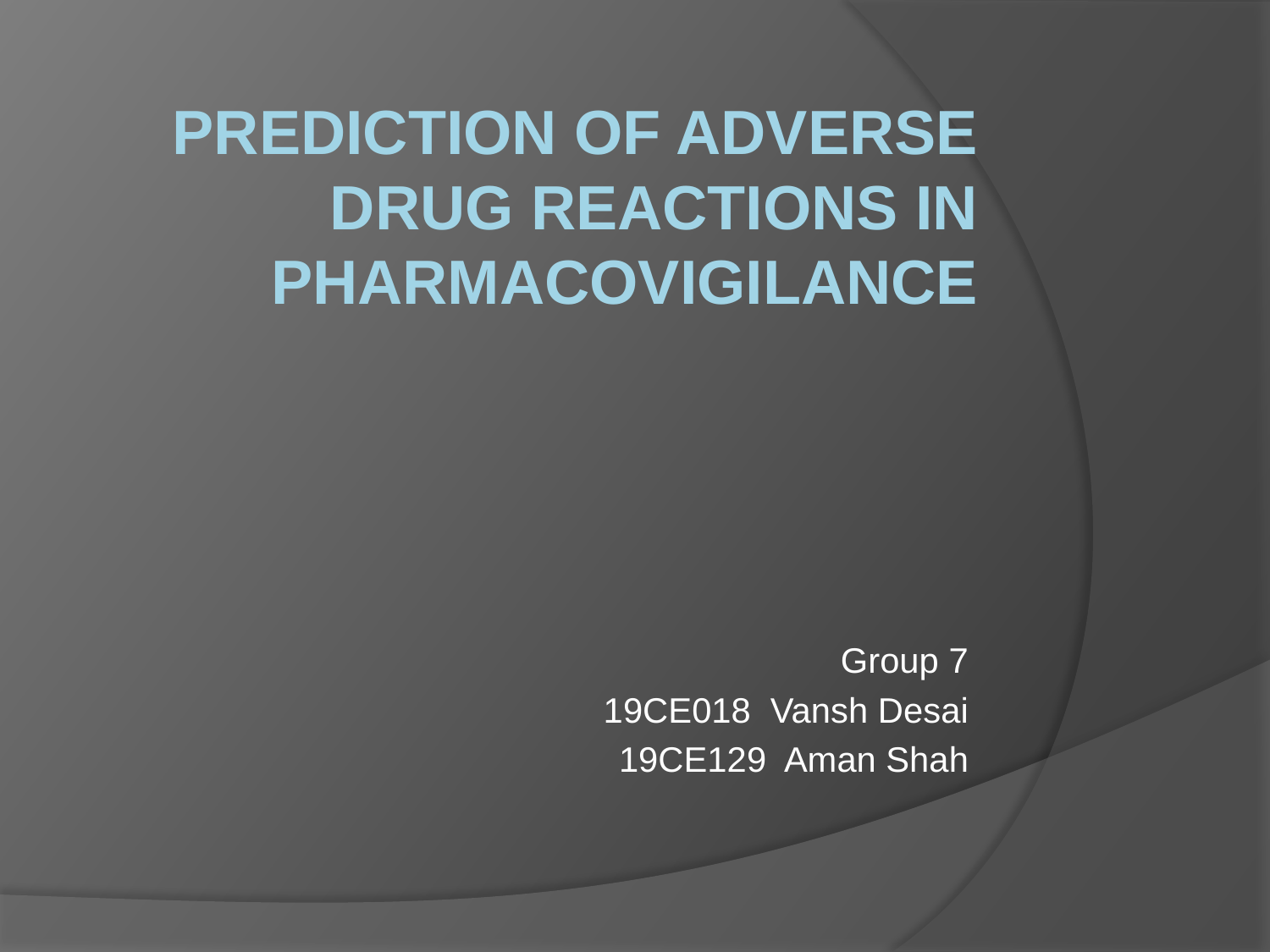

# Prediction of Adverse Drug Reactions in Pharmacovigilance
Group 7
19CE018  Vansh Desai
19CE129  Aman Shah